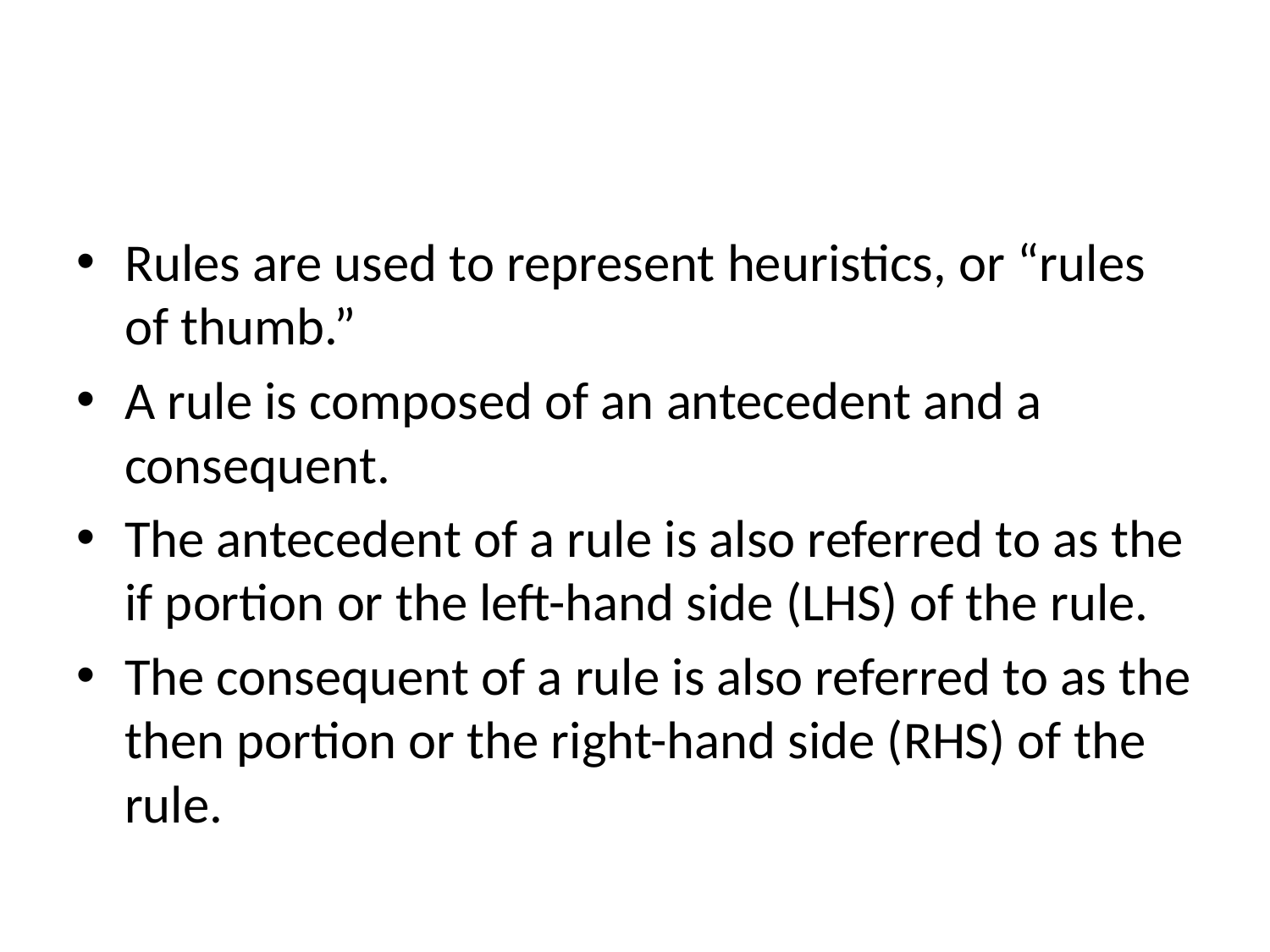

#
Rules are used to represent heuristics, or “rules of thumb.”
A rule is composed of an antecedent and a consequent.
The antecedent of a rule is also referred to as the if portion or the left-hand side (LHS) of the rule.
The consequent of a rule is also referred to as the then portion or the right-hand side (RHS) of the rule.